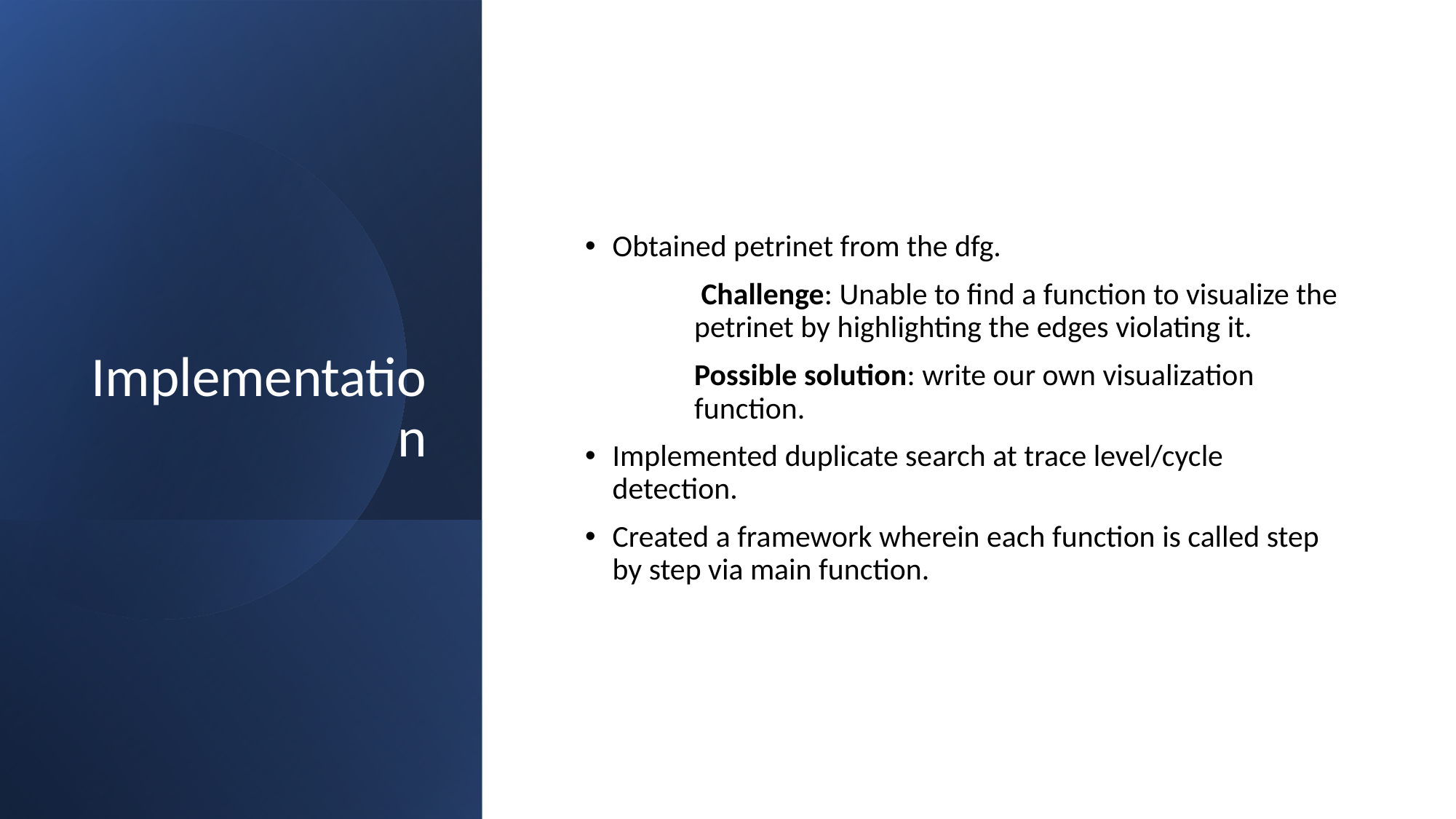

# Implementation
Obtained petrinet from the dfg.
	 Challenge: Unable to find a function to visualize the 	petrinet by highlighting the edges violating it.
	Possible solution: write our own visualization 	function.
Implemented duplicate search at trace level/cycle detection.
Created a framework wherein each function is called step by step via main function.